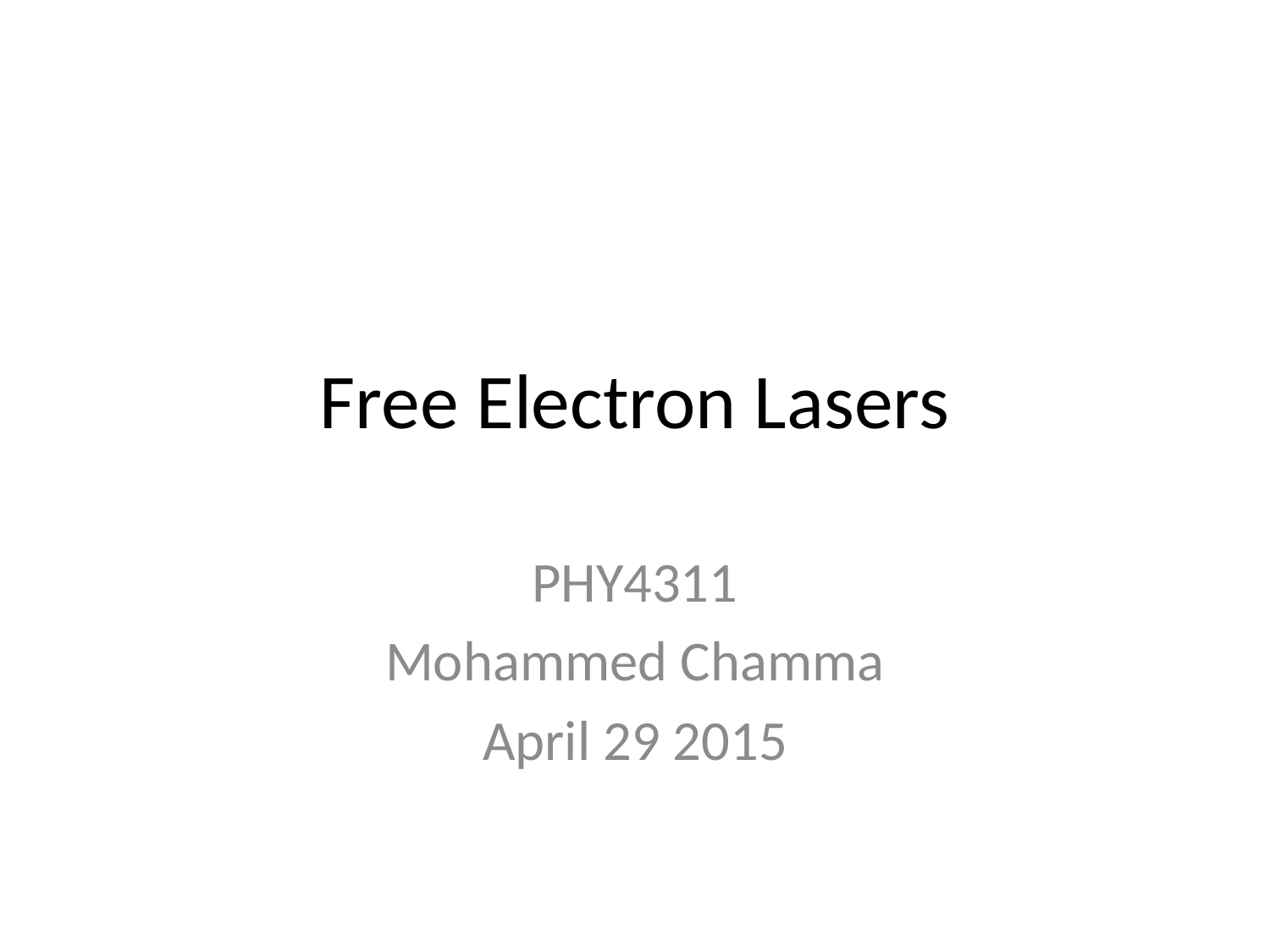

# Free Electron Lasers
PHY4311
Mohammed Chamma
April 29 2015